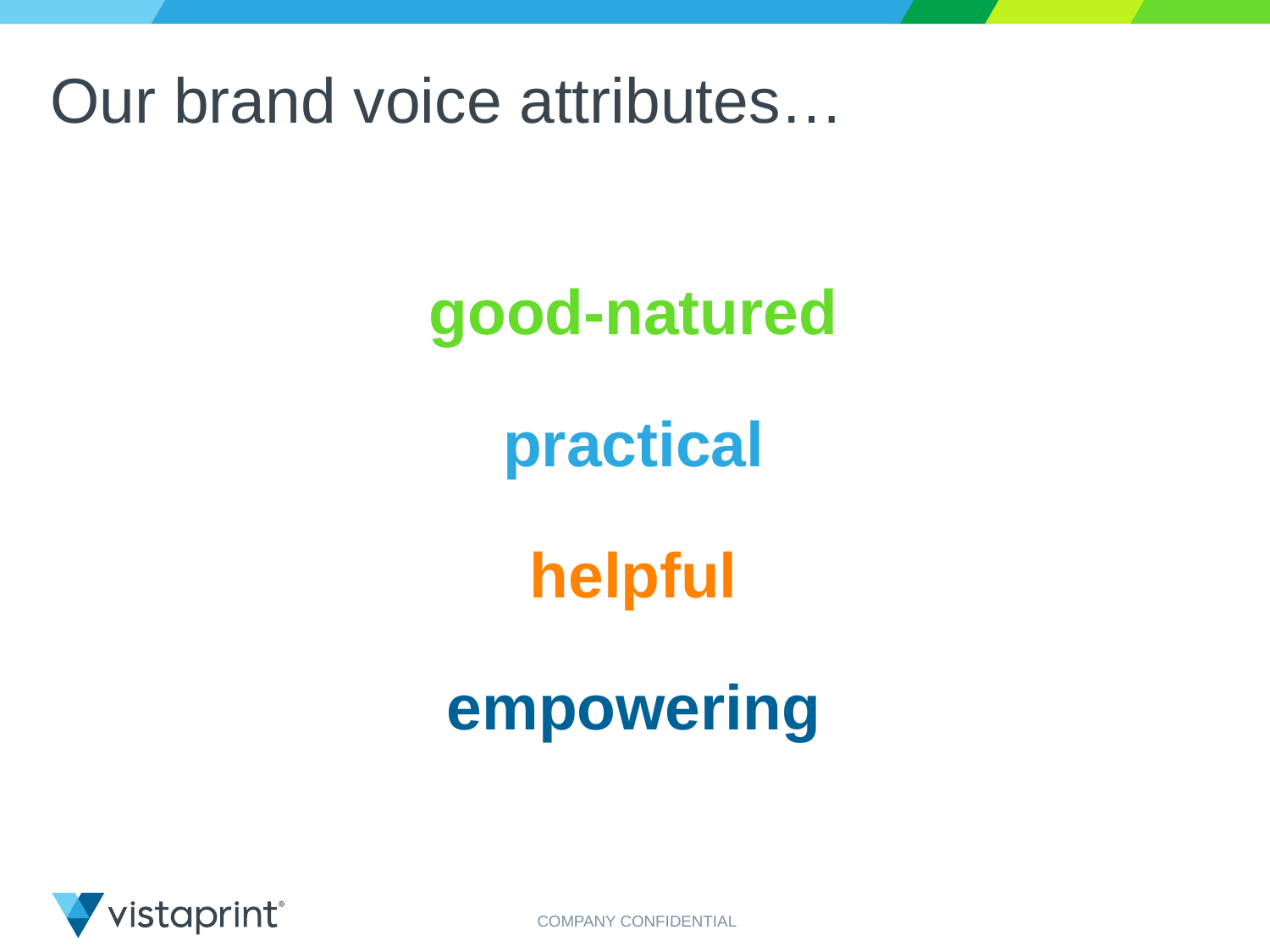

# Our brand voice attributes…
good-natured
practical
helpful
empowering